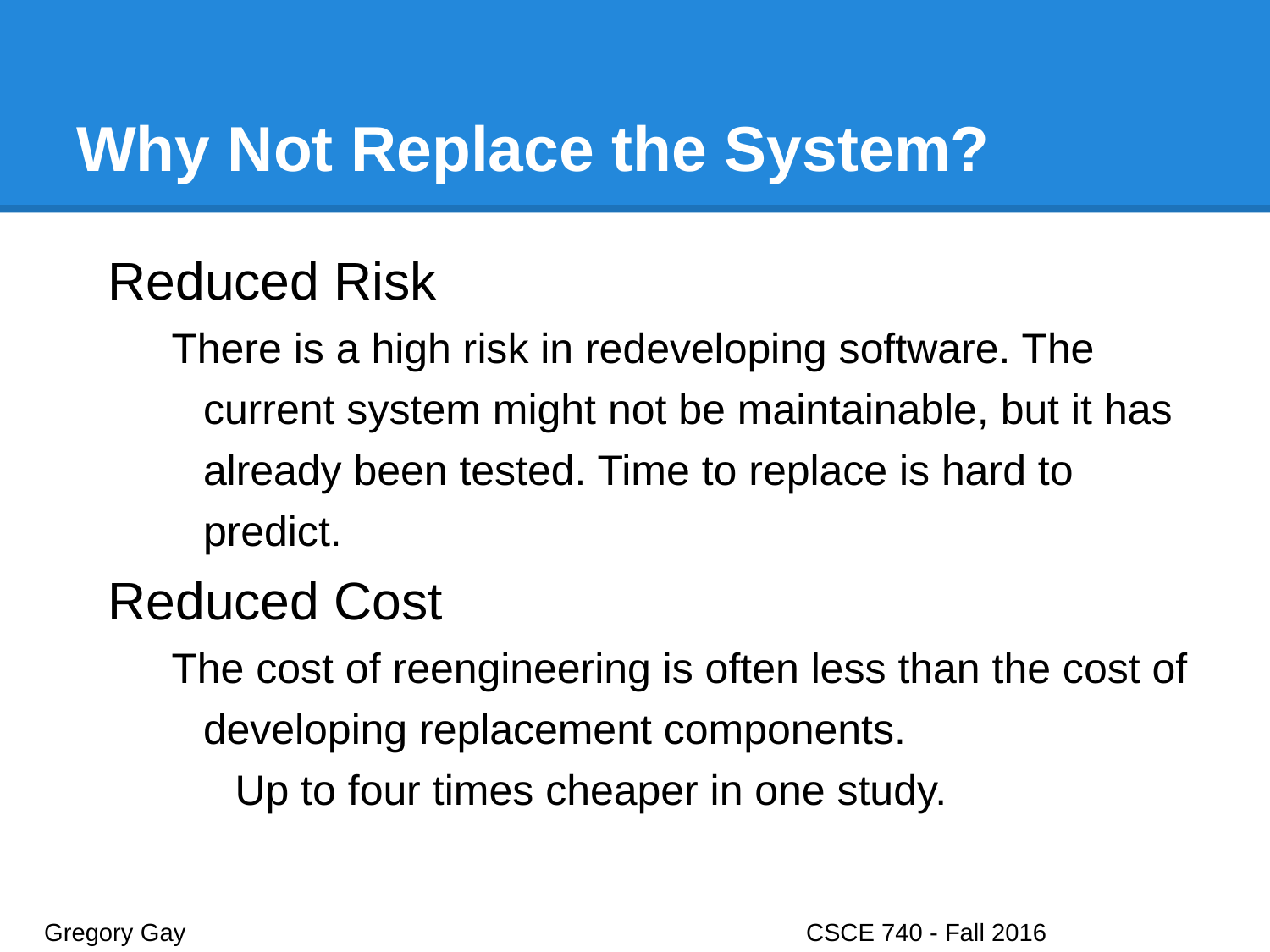

# Why Not Replace the System?
Reduced Risk
There is a high risk in redeveloping software. The current system might not be maintainable, but it has already been tested. Time to replace is hard to predict.
Reduced Cost
The cost of reengineering is often less than the cost of developing replacement components.
Up to four times cheaper in one study.
Gregory Gay					CSCE 740 - Fall 2016								34